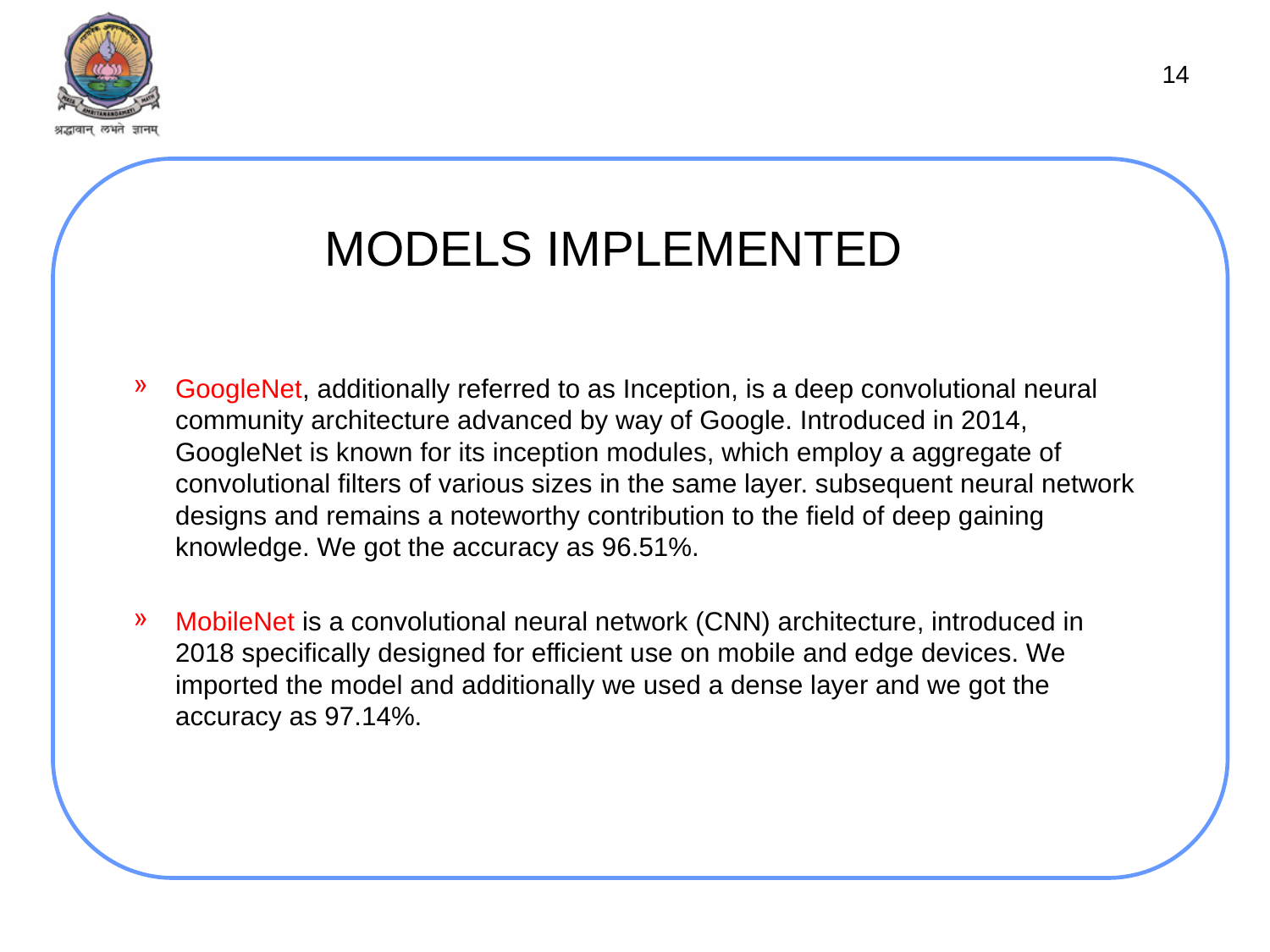

14

# MODELS IMPLEMENTED

GoogleNet, additionally referred to as Inception, is a deep convolutional neural community architecture advanced by way of Google. Introduced in 2014, GoogleNet is known for its inception modules, which employ a aggregate of convolutional filters of various sizes in the same layer. subsequent neural network designs and remains a noteworthy contribution to the field of deep gaining knowledge. We got the accuracy as 96.51%.

MobileNet is a convolutional neural network (CNN) architecture, introduced in 2018 specifically designed for efficient use on mobile and edge devices. We imported the model and additionally we used a dense layer and we got the accuracy as 97.14%.